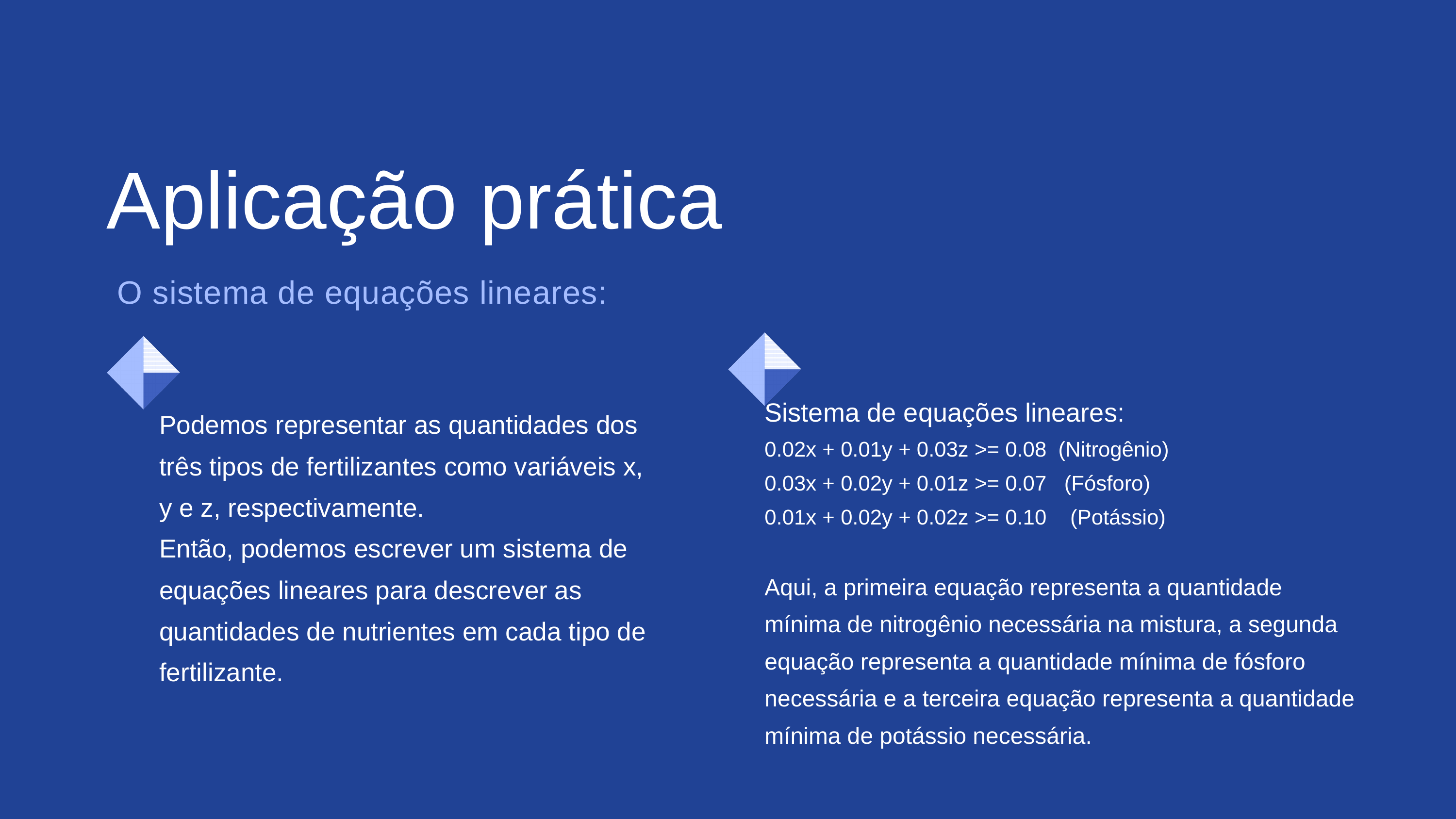

Aplicação prática
O sistema de equações lineares:

Sistema de equações lineares:
0.02x + 0.01y + 0.03z >= 0.08  (Nitrogênio)
0.03x + 0.02y + 0.01z >= 0.07   (Fósforo)
0.01x + 0.02y + 0.02z >= 0.10    (Potássio)

Aqui, a primeira equação representa a quantidade mínima de nitrogênio necessária na mistura, a segunda equação representa a quantidade mínima de fósforo necessária e a terceira equação representa a quantidade mínima de potássio necessária.
Podemos representar as quantidades dos três tipos de fertilizantes como variáveis x, y e z, respectivamente.
Então, podemos escrever um sistema de equações lineares para descrever as quantidades de nutrientes em cada tipo de fertilizante.